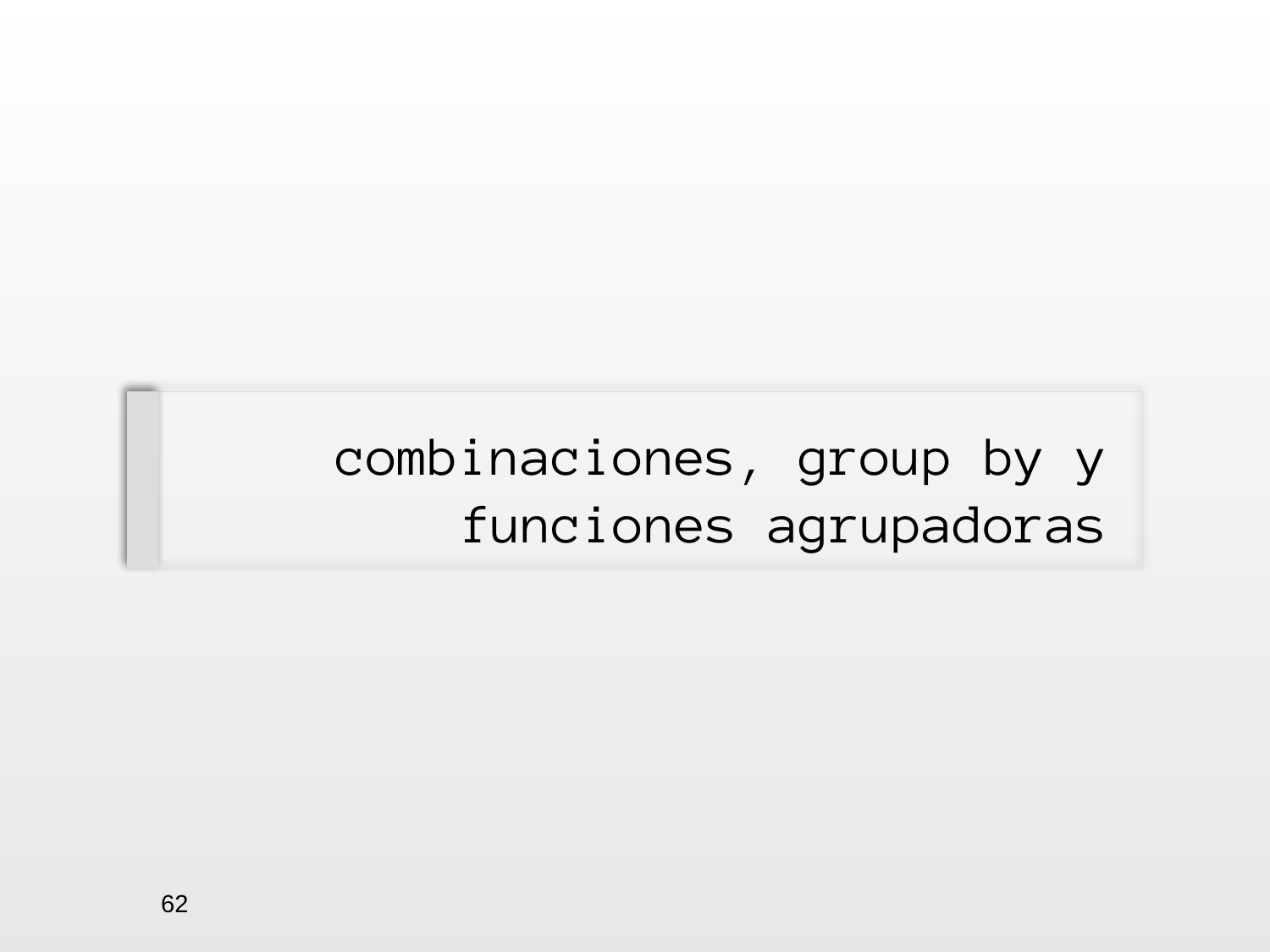

# combinaciones, group by y funciones agrupadoras
62